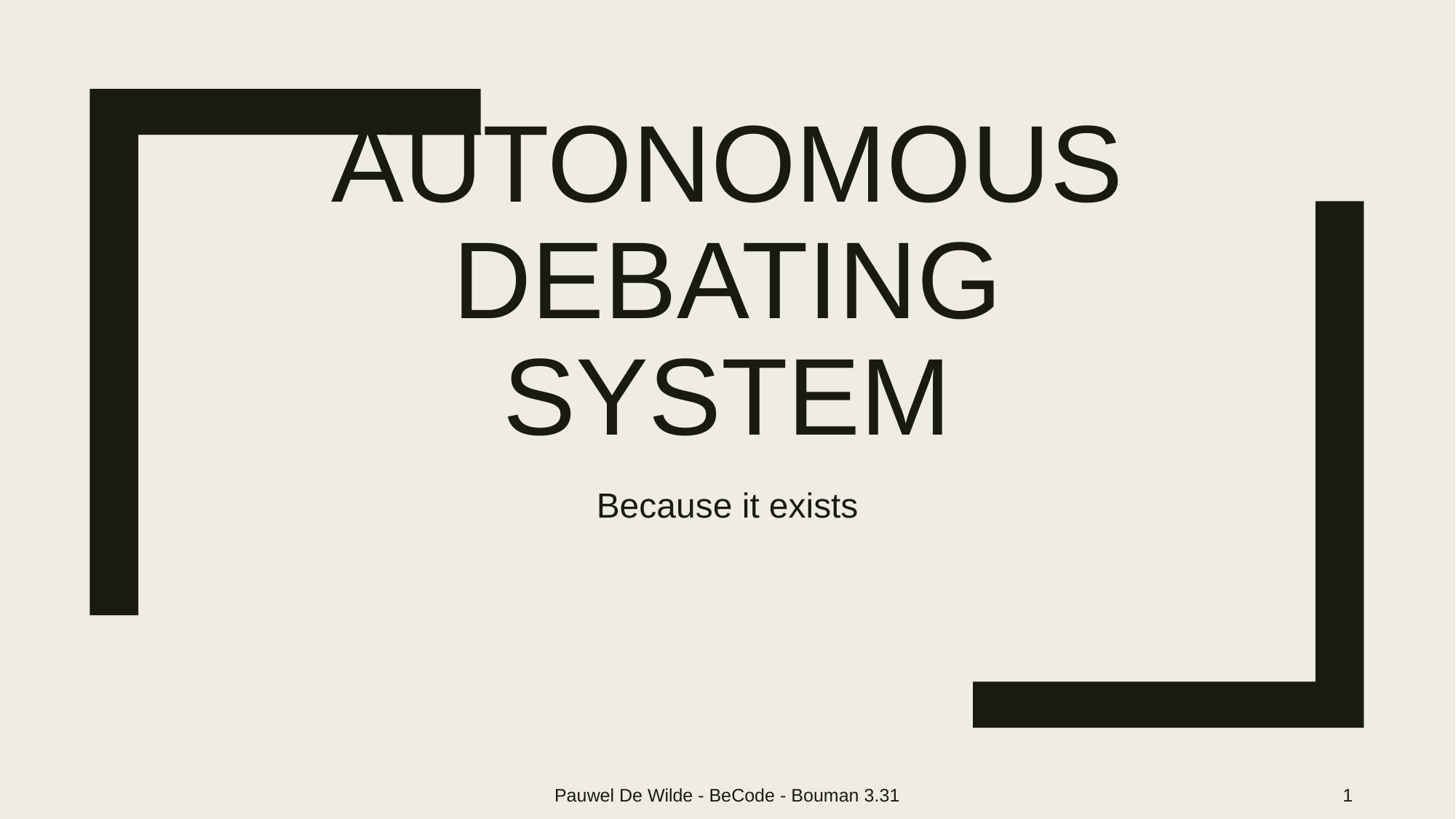

# Autonomous debating system
Because it exists
Pauwel De Wilde - BeCode - Bouman 3.31
1